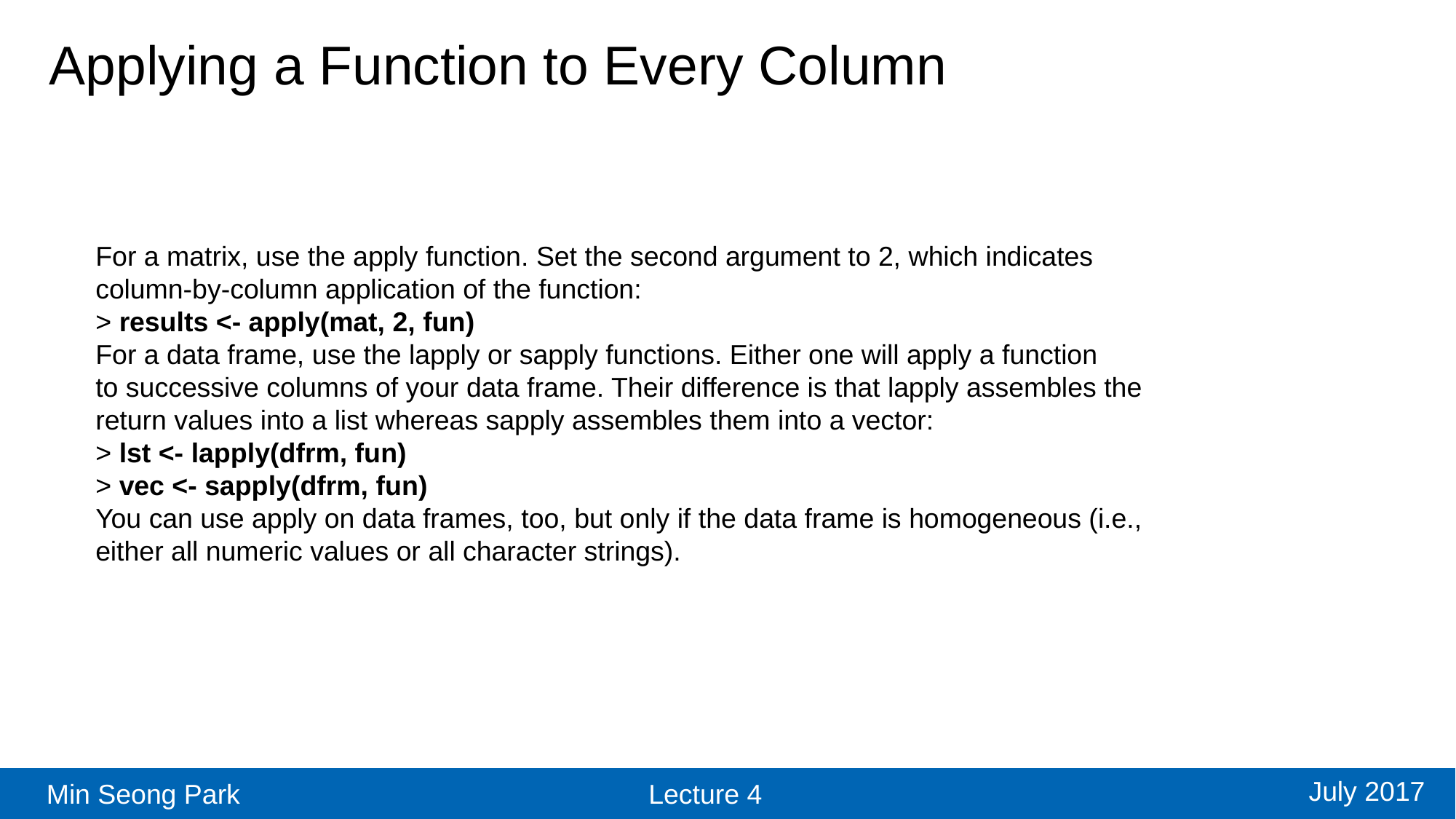

Applying a Function to Every Column
For a matrix, use the apply function. Set the second argument to 2, which indicates
column-by-column application of the function:
> results <- apply(mat, 2, fun)
For a data frame, use the lapply or sapply functions. Either one will apply a function
to successive columns of your data frame. Their difference is that lapply assembles the
return values into a list whereas sapply assembles them into a vector:
> lst <- lapply(dfrm, fun)
> vec <- sapply(dfrm, fun)
You can use apply on data frames, too, but only if the data frame is homogeneous (i.e.,
either all numeric values or all character strings).

July 2017
Min Seong Park
Lecture 4